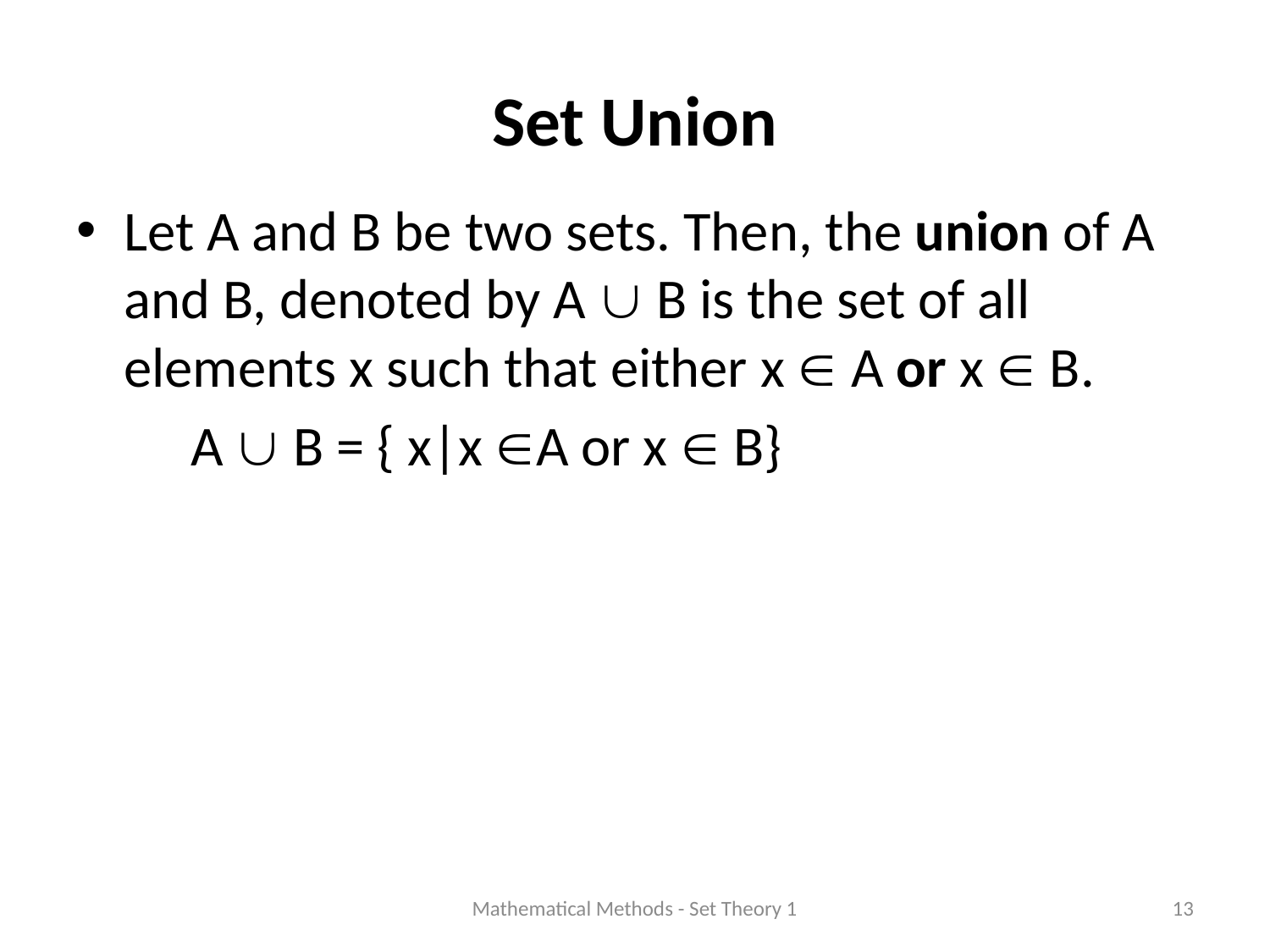

# Set Union
Let A and B be two sets. Then, the union of A and B, denoted by A ∪ B is the set of all elements x such that either x ∈ A or x ∈ B.
         A ∪ B = { x|x ∈A or x ∈ B}

Mathematical Methods - Set Theory 1
13